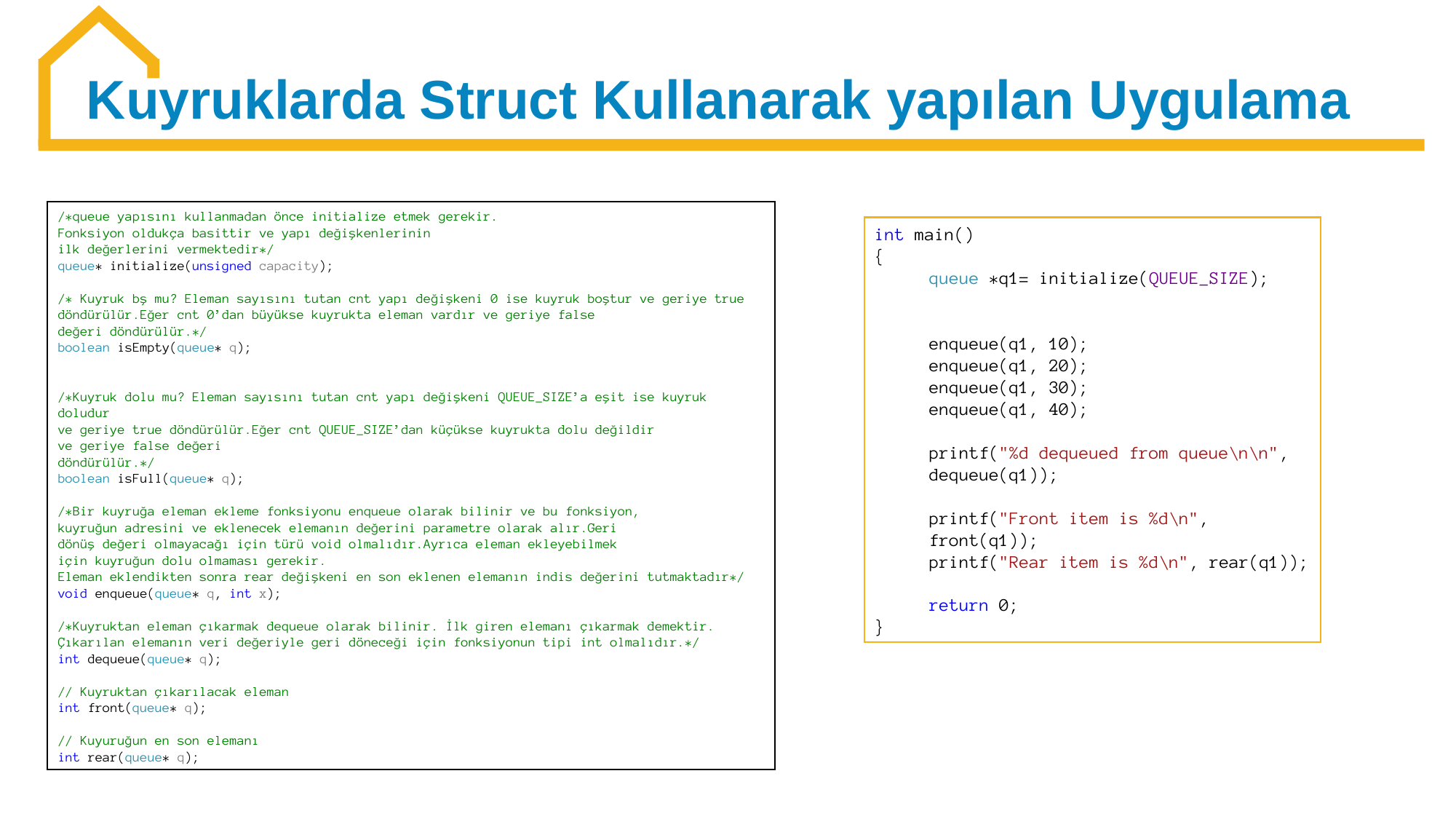

Kuyruklarda Struct Kullanarak yapılan Uygulama
/*queue yapısını kullanmadan önce initialize etmek gerekir.
Fonksiyon oldukça basittir ve yapı değişkenlerinin
ilk değerlerini vermektedir*/
queue* initialize(unsigned capacity);

/* Kuyruk bş mu? Eleman sayısını tutan cnt yapı değişkeni 0 ise kuyruk boştur ve geriye true
döndürülür.Eğer cnt 0’dan büyükse kuyrukta eleman vardır ve geriye false
değeri döndürülür.*/
boolean isEmpty(queue* q);

/*Kuyruk dolu mu? Eleman sayısını tutan cnt yapı değişkeni QUEUE_SIZE’a eşit ise kuyruk doludur
ve geriye true döndürülür.Eğer cnt QUEUE_SIZE’dan küçükse kuyrukta dolu değildir
ve geriye false değeri
döndürülür.*/
boolean isFull(queue* q);

/*Bir kuyruğa eleman ekleme fonksiyonu enqueue olarak bilinir ve bu fonksiyon,
kuyruğun adresini ve eklenecek elemanın değerini parametre olarak alır.Geri
dönüş değeri olmayacağı için türü void olmalıdır.Ayrıca eleman ekleyebilmek
için kuyruğun dolu olmaması gerekir.
Eleman eklendikten sonra rear değişkeni en son eklenen elemanın indis değerini tutmaktadır*/
void enqueue(queue* q, int x);

/*Kuyruktan eleman çıkarmak dequeue olarak bilinir. İlk giren elemanı çıkarmak demektir.
Çıkarılan elemanın veri değeriyle geri döneceği için fonksiyonun tipi int olmalıdır.*/
int dequeue(queue* q);

// Kuyruktan çıkarılacak eleman
int front(queue* q);

// Kuyuruğun en son elemanı
int rear(queue* q);
int main()
{
queue *q1= initialize(QUEUE_SIZE);

enqueue(q1, 10);
enqueue(q1, 20);
enqueue(q1, 30);
enqueue(q1, 40);

printf("%d dequeued from queue\n\n",
dequeue(q1));

printf("Front item is %d\n", front(q1));
printf("Rear item is %d\n", rear(q1));

return 0;
}